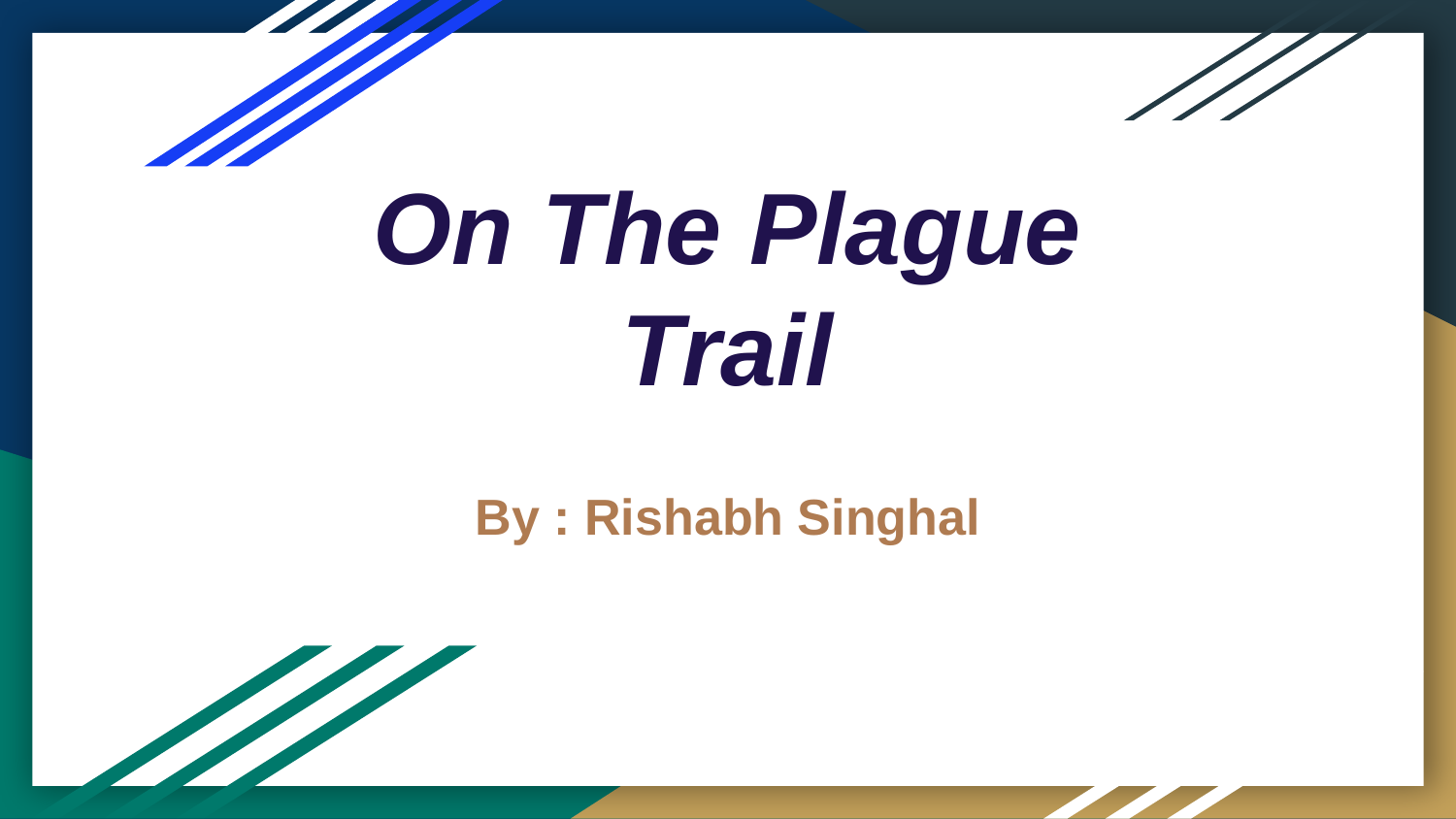

# On The Plague Trail
By : Rishabh Singhal